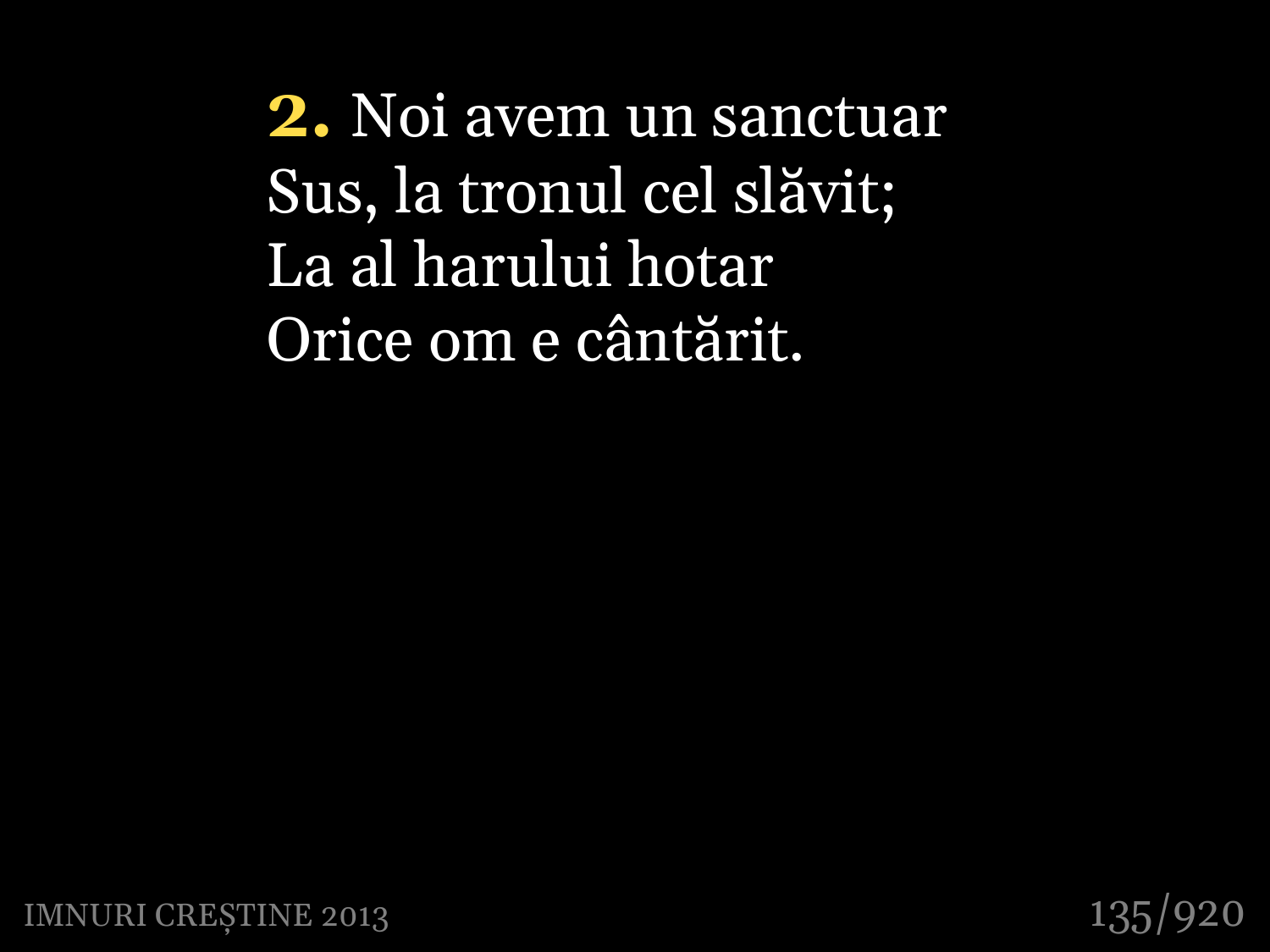

2. Noi avem un sanctuar
Sus, la tronul cel slăvit;
La al harului hotar
Orice om e cântărit.
131/920
135/920
IMNURI CREȘTINE 2013